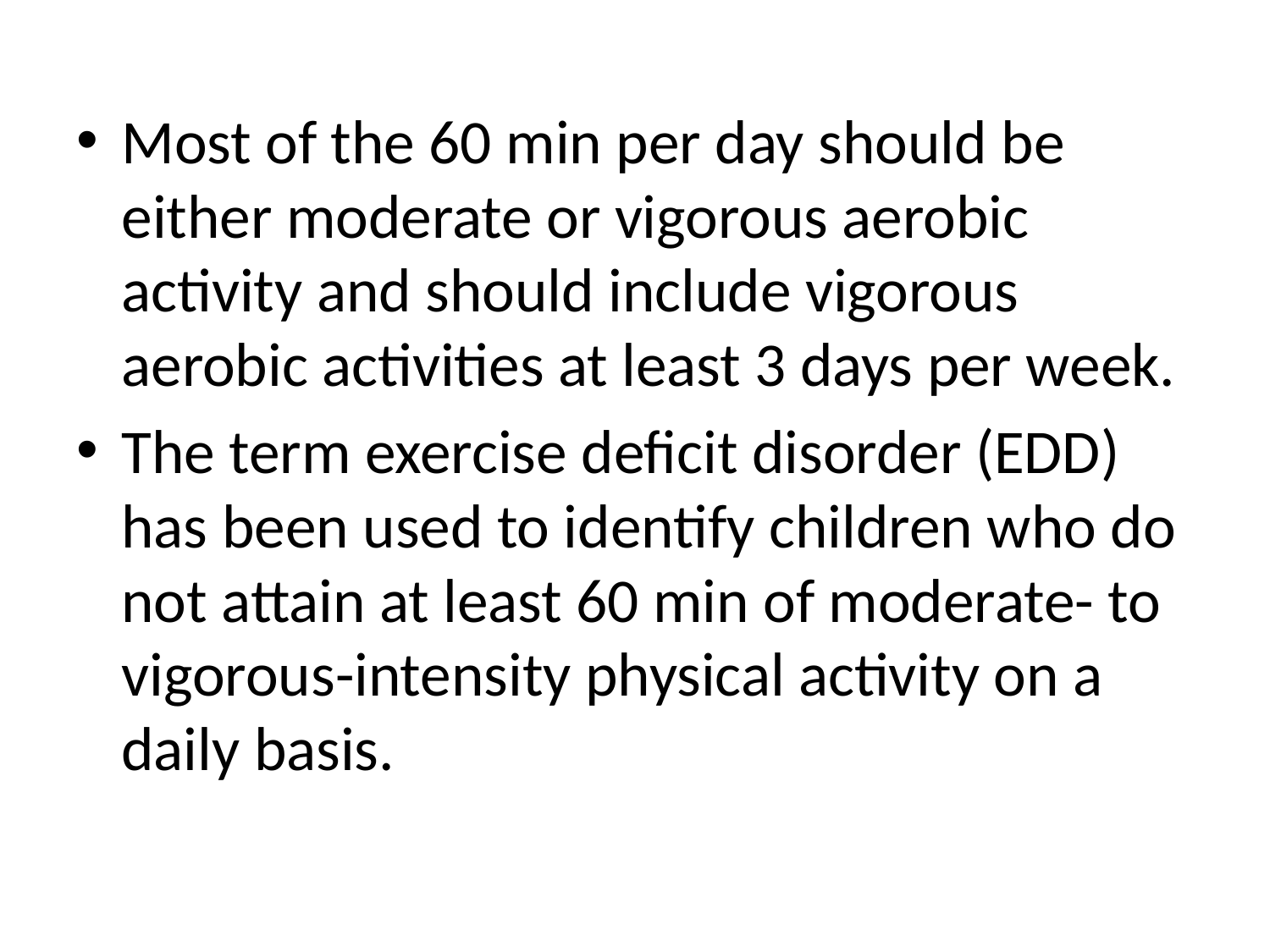

#
Most of the 60 min per day should be either moderate or vigorous aerobic activity and should include vigorous aerobic activities at least 3 days per week.
The term exercise deficit disorder (EDD) has been used to identify children who do not attain at least 60 min of moderate- to vigorous-intensity physical activity on a daily basis.